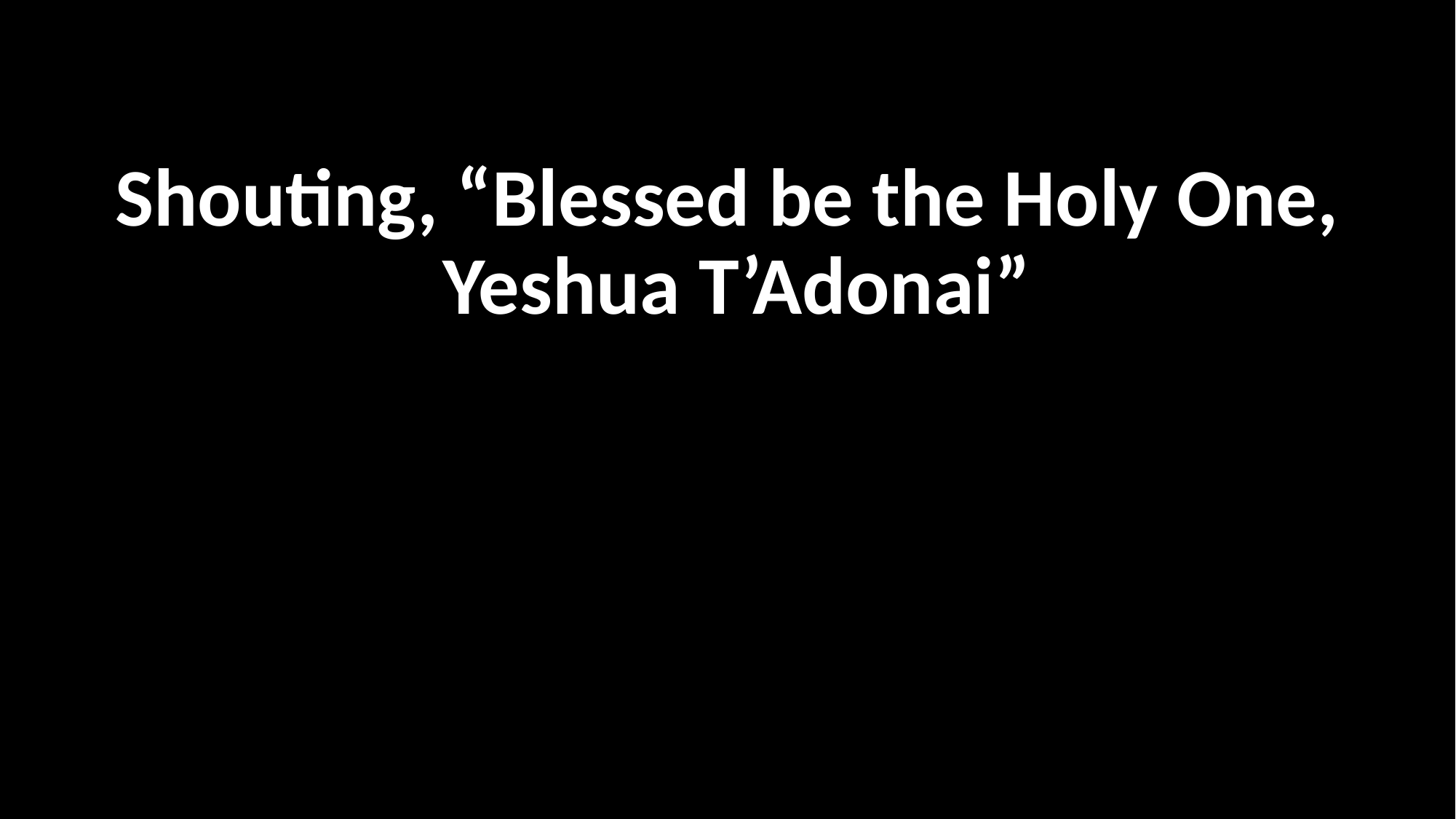

Shouting, “Blessed be the Holy One,
 Yeshua T’Adonai”